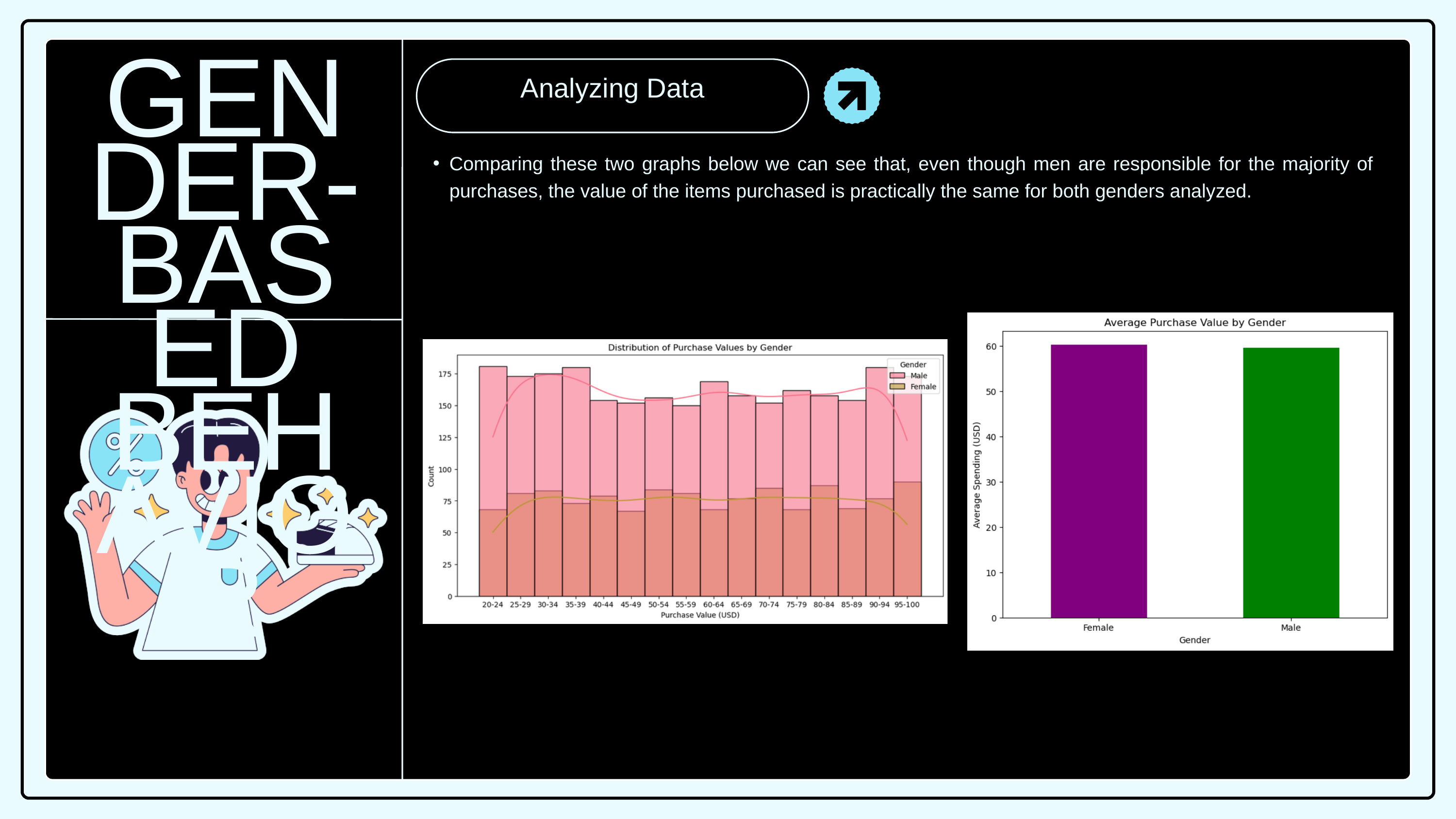

Analyzing Data

GENDER-BASED BEHAVIOR
Comparing these two graphs below we can see that, even though men are responsible for the majority of purchases, the value of the items purchased is practically the same for both genders analyzed.